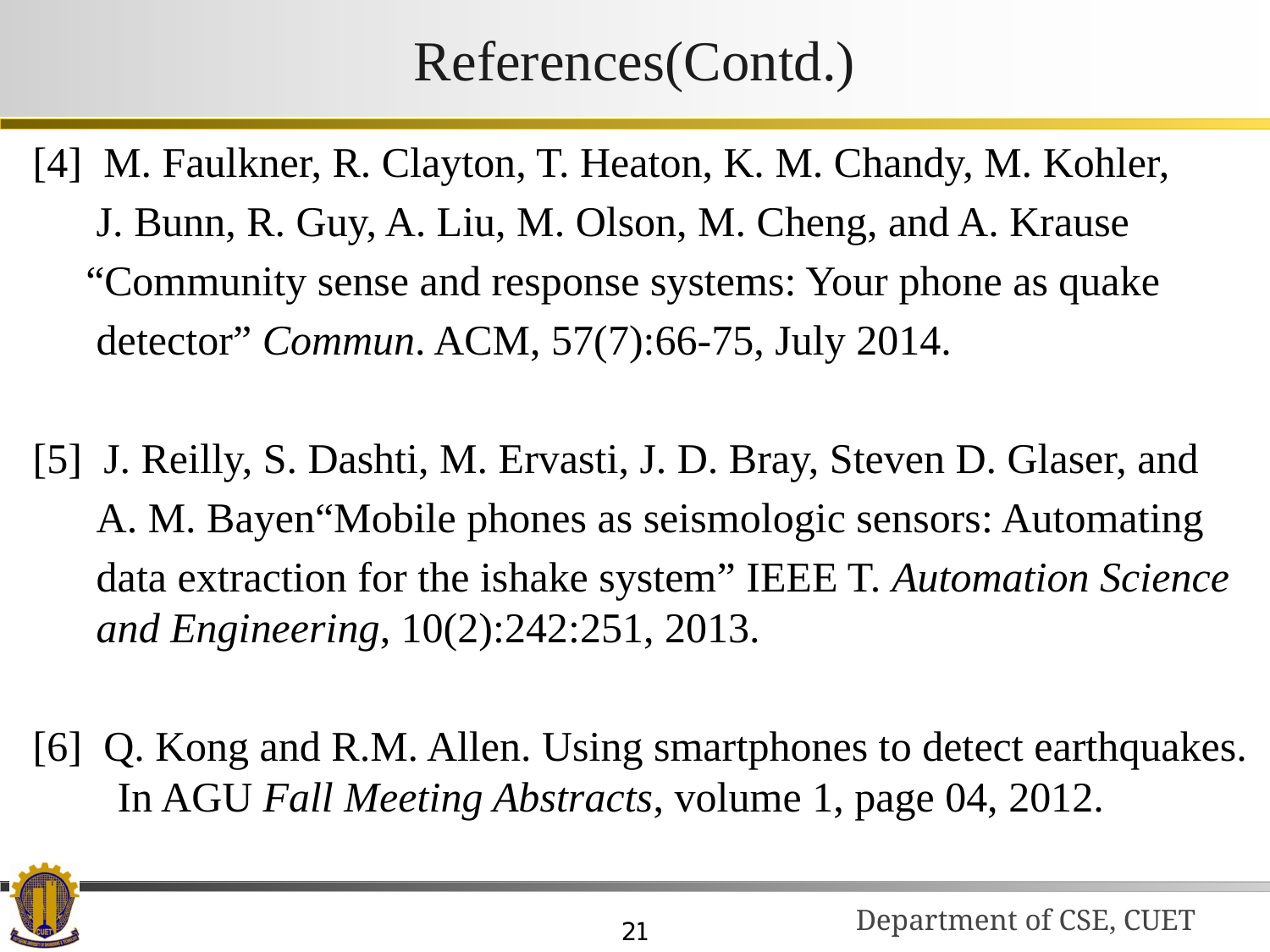

# References(Contd.)
[4]  M. Faulkner, R. Clayton, T. Heaton, K. M. Chandy, M. Kohler,
      J. Bunn, R. Guy, A. Liu, M. Olson, M. Cheng, and A. Krause
     “Community sense and response systems: Your phone as quake
      detector” Commun. ACM, 57(7):66-75, July 2014.

[5]  J. Reilly, S. Dashti, M. Ervasti, J. D. Bray, Steven D. Glaser, and
      A. M. Bayen“Mobile phones as seismologic sensors: Automating
      data extraction for the ishake system” IEEE T. Automation Science   and Engineering, 10(2):242:251, 2013.

[6]  Q. Kong and R.M. Allen. Using smartphones to detect earthquakes.   In AGU Fall Meeting Abstracts, volume 1, page 04, 2012.